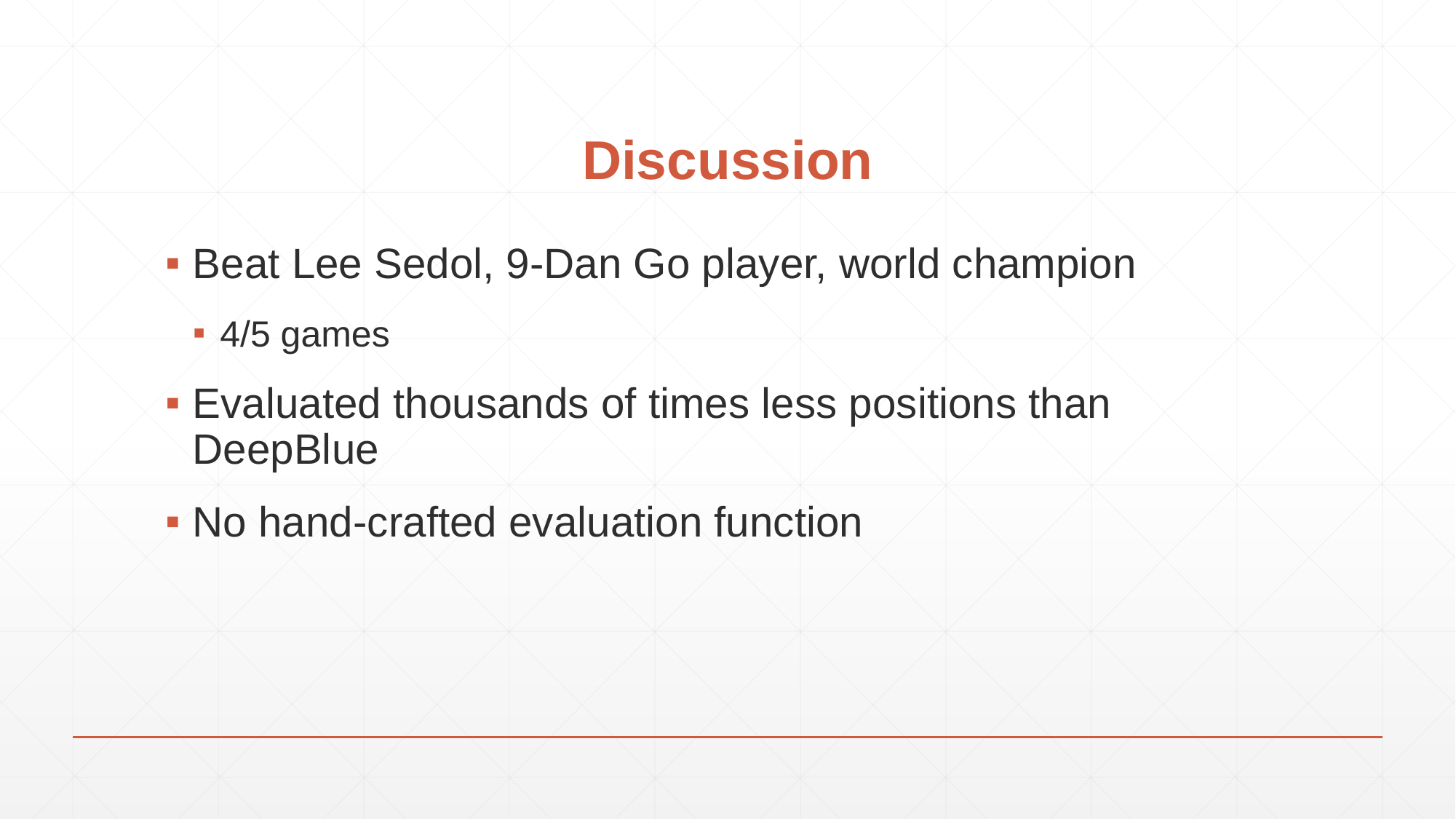

# Discussion
Beat Lee Sedol, 9-Dan Go player, world champion
4/5 games
Evaluated thousands of times less positions than DeepBlue
No hand-crafted evaluation function